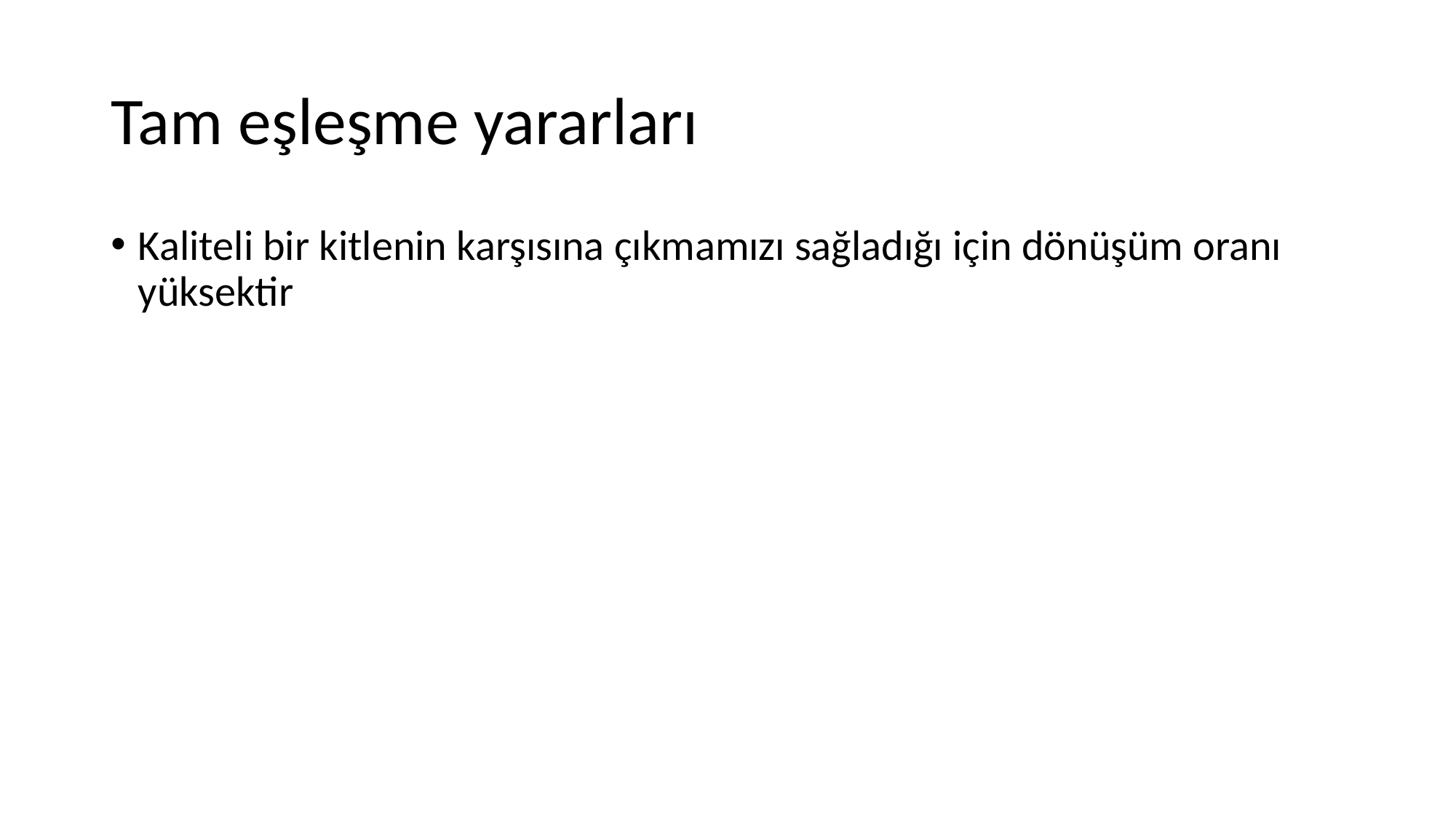

# Tam eşleşme yararları
Kaliteli bir kitlenin karşısına çıkmamızı sağladığı için dönüşüm oranı yüksektir